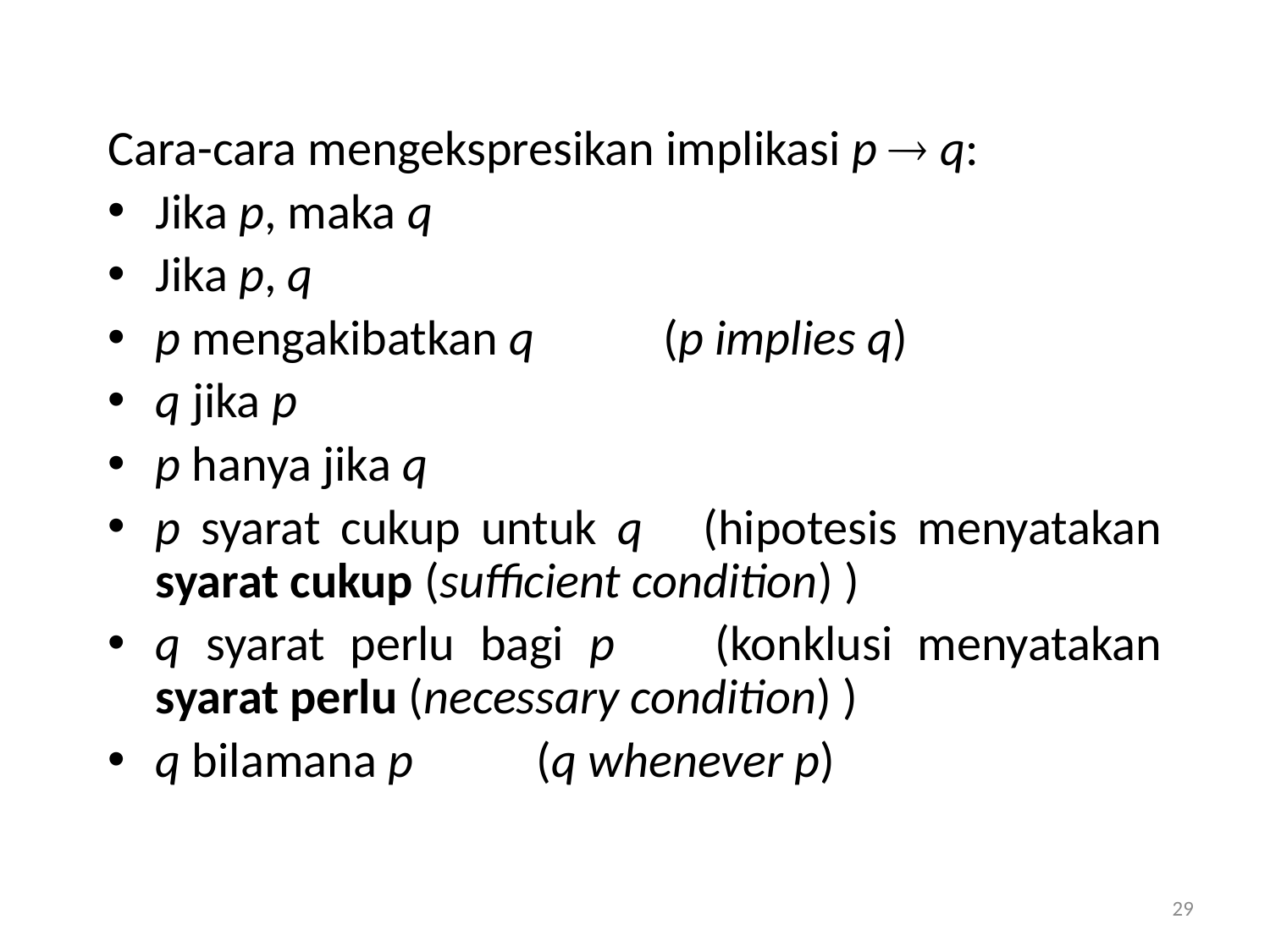

Cara-cara mengekspresikan implikasi p → q:
Jika p, maka q
Jika p, q
p mengakibatkan q 	(p implies q)
q jika p
p hanya jika q
p syarat cukup untuk q   (hipotesis menyatakan syarat cukup (sufficient condition) )
q syarat perlu bagi p    (konklusi menyatakan syarat perlu (necessary condition) )
q bilamana p	(q whenever p)
29